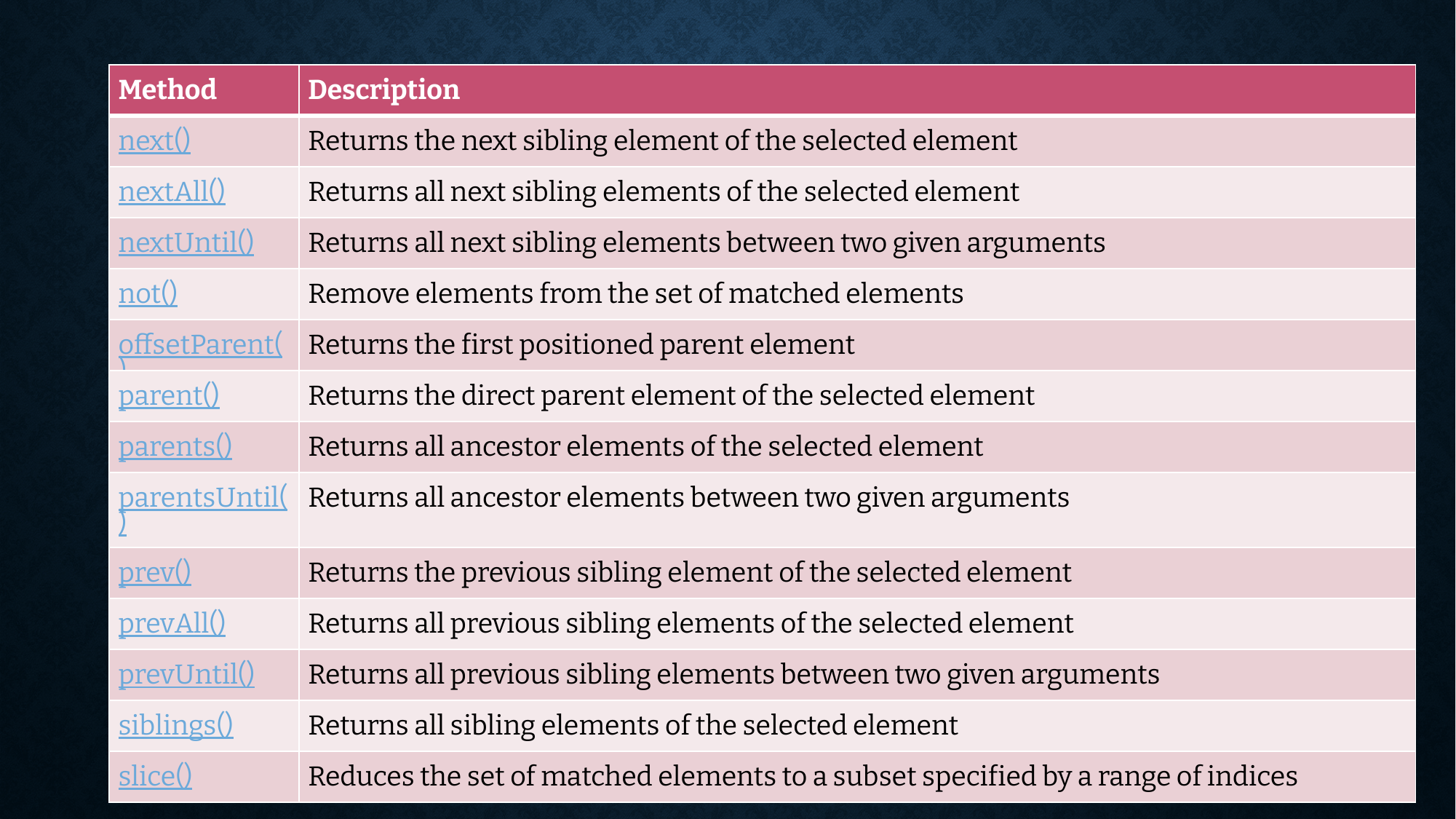

| Method | Description |
| --- | --- |
| next() | Returns the next sibling element of the selected element |
| nextAll() | Returns all next sibling elements of the selected element |
| nextUntil() | Returns all next sibling elements between two given arguments |
| not() | Remove elements from the set of matched elements |
| offsetParent() | Returns the first positioned parent element |
| parent() | Returns the direct parent element of the selected element |
| parents() | Returns all ancestor elements of the selected element |
| parentsUntil() | Returns all ancestor elements between two given arguments |
| prev() | Returns the previous sibling element of the selected element |
| prevAll() | Returns all previous sibling elements of the selected element |
| prevUntil() | Returns all previous sibling elements between two given arguments |
| siblings() | Returns all sibling elements of the selected element |
| slice() | Reduces the set of matched elements to a subset specified by a range of indices |